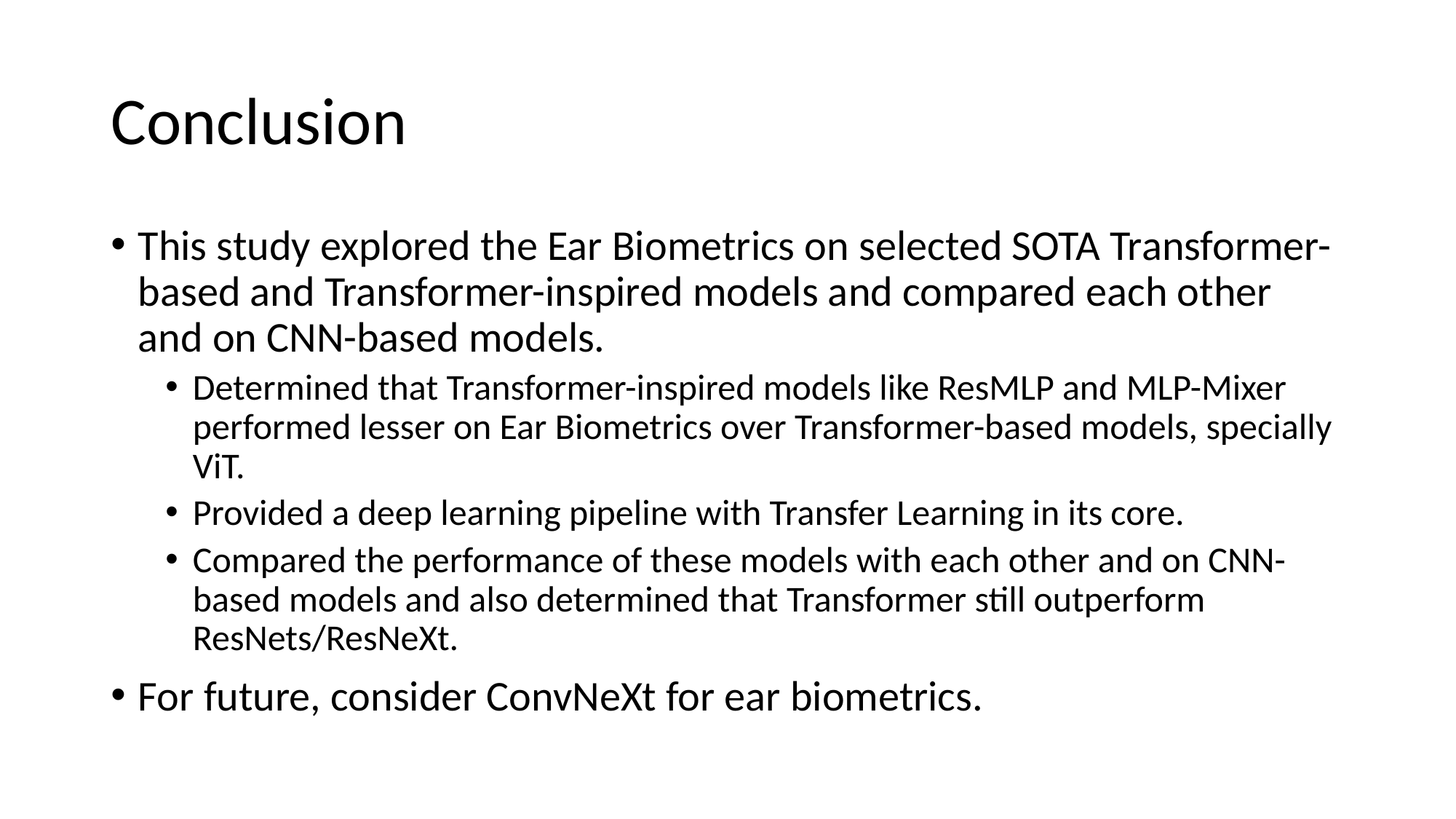

# Conclusion
This study explored the Ear Biometrics on selected SOTA Transformer-based and Transformer-inspired models and compared each other and on CNN-based models.
Determined that Transformer-inspired models like ResMLP and MLP-Mixer performed lesser on Ear Biometrics over Transformer-based models, specially ViT.
Provided a deep learning pipeline with Transfer Learning in its core.
Compared the performance of these models with each other and on CNN-based models and also determined that Transformer still outperform ResNets/ResNeXt.
For future, consider ConvNeXt for ear biometrics.